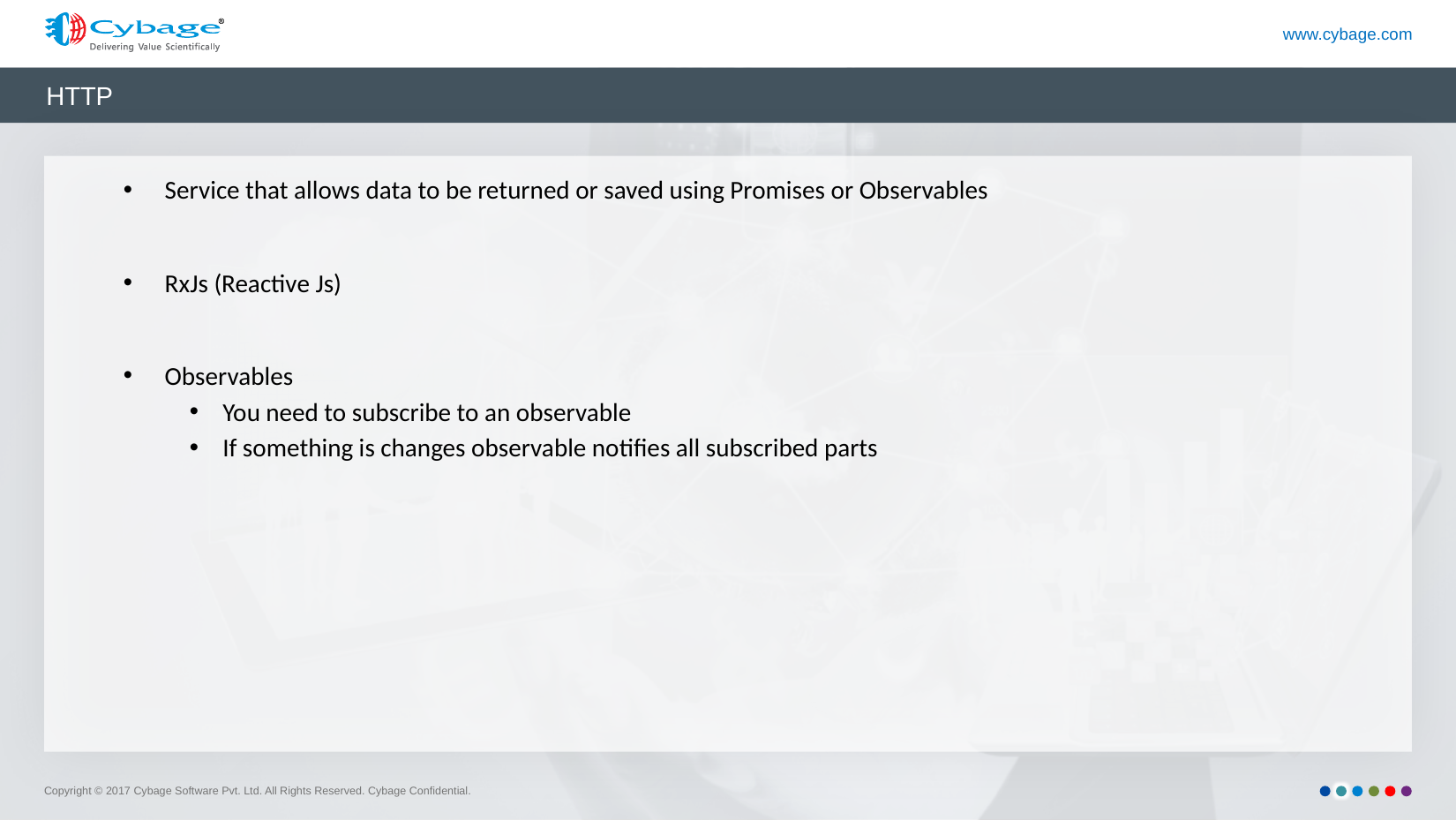

# HTTP
Service that allows data to be returned or saved using Promises or Observables

RxJs (Reactive Js)

Observables
You need to subscribe to an observable
If something is changes observable notifies all subscribed parts